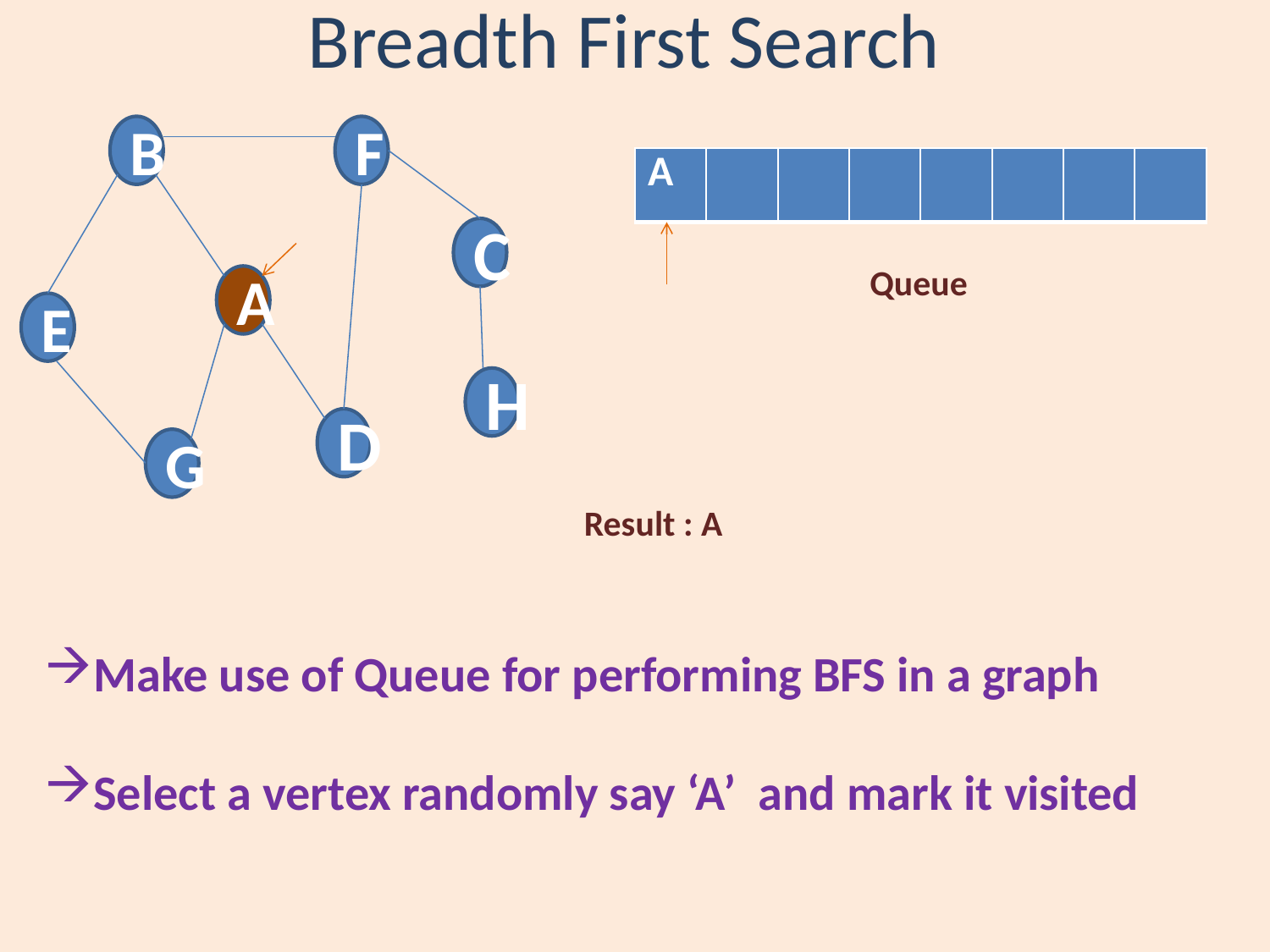

# Breadth First Search
B
F
C
A
E
H
D
G
| A |  |  |  |  |  |  |  |
| --- | --- | --- | --- | --- | --- | --- | --- |
Queue
Result : A
Make use of Queue for performing BFS in a graph
Select a vertex randomly say ‘A’  and mark it visited